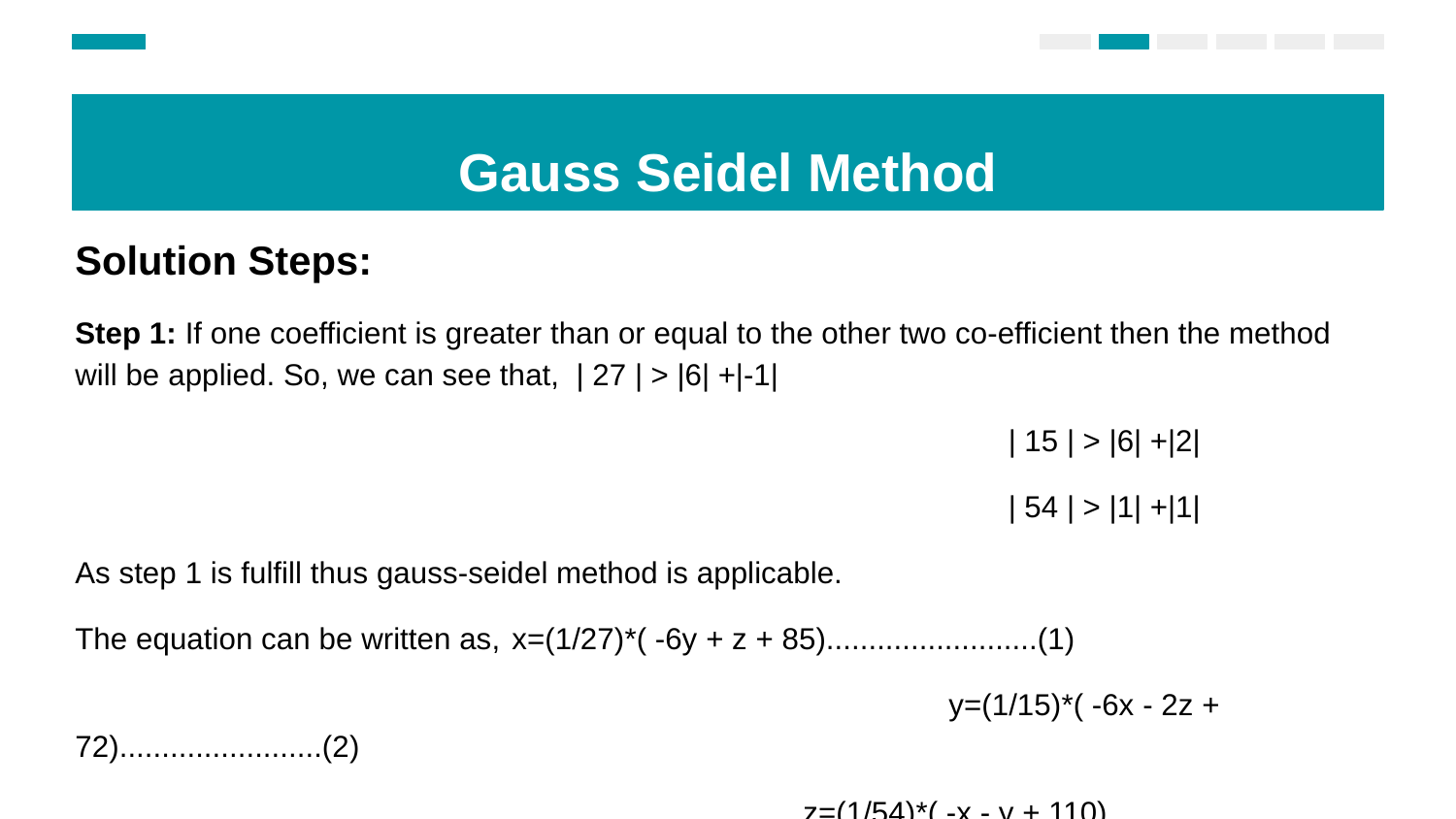

Gauss Seidel Method

Solution Steps:
Step 1: If one coefficient is greater than or equal to the other two co-efficient then the method will be applied. So, we can see that,  | 27 | > |6| +|-1|
    			    	  		       | 15 | > |6| +|2|
    			    			       | 54 | > |1| +|1|
As step 1 is fulfill thus gauss-seidel method is applicable.
The equation can be written as,	x=(1/27)*( -6y + z + 85).........................(1)
    			     			y=(1/15)*( -6x - 2z + 72)........................(2)
    		            		        	z=(1/54)*( -x - y + 110)...........................(3)